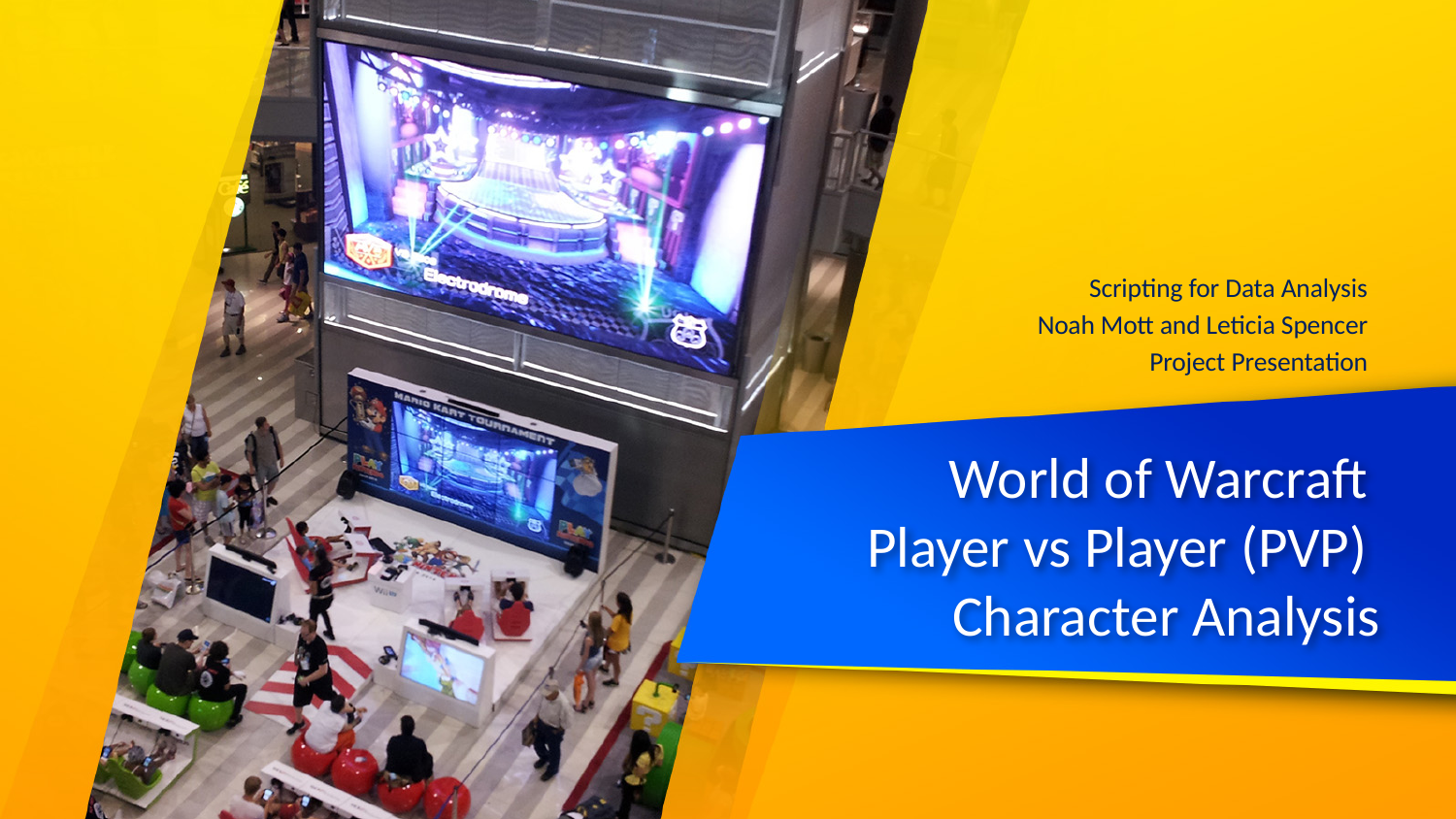

Scripting for Data Analysis
Noah Mott and Leticia Spencer
Project Presentation
# World of Warcraft Player vs Player (PVP) Character Analysis